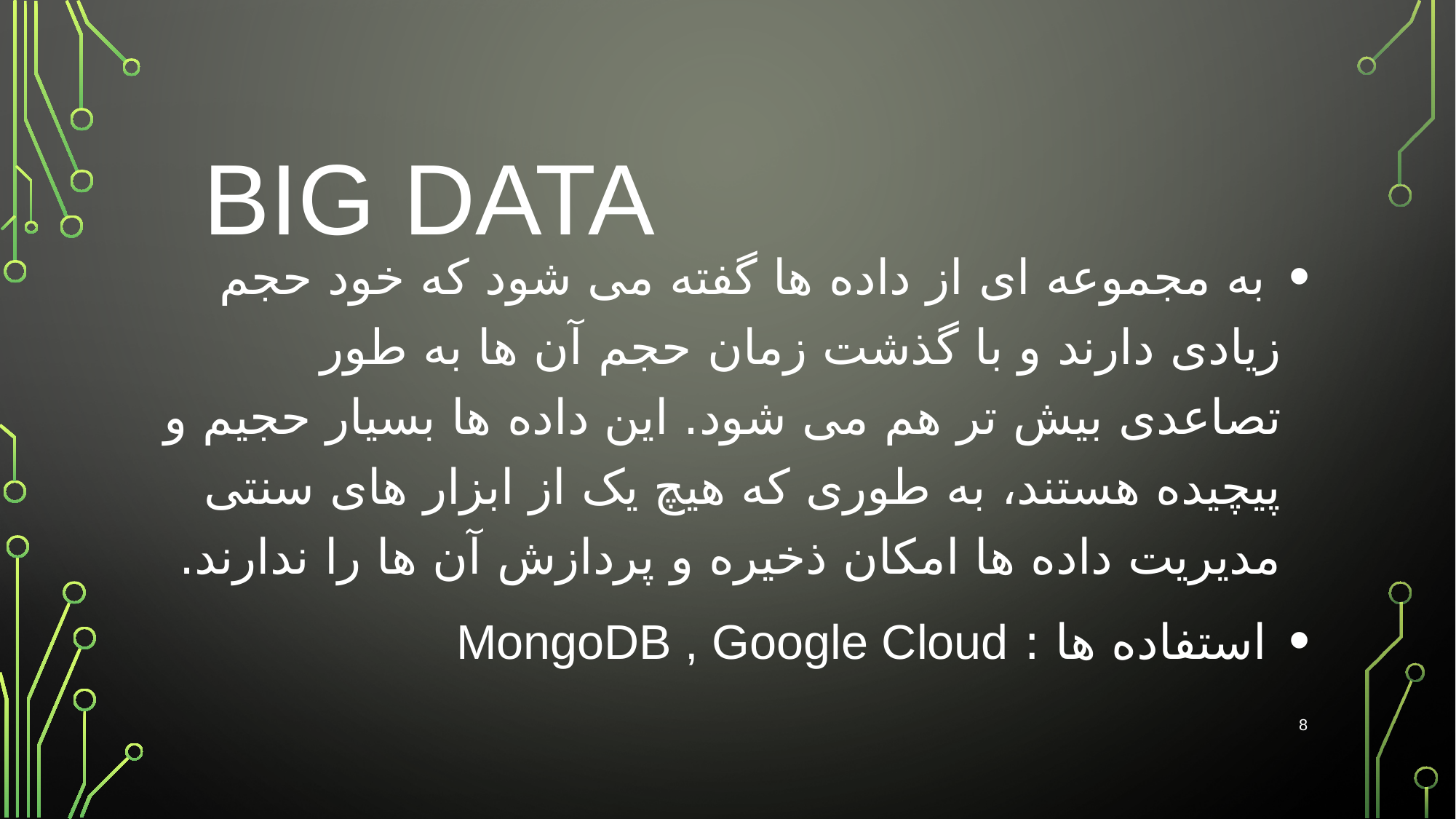

# Big Data
 به مجموعه ای از داده ها گفته می شود که خود حجم زیادی دارند و با گذشت زمان حجم آن ها به طور تصاعدی بیش تر هم می شود. این داده ها بسیار حجیم و پیچیده هستند، به طوری که هیچ یک از ابزار های سنتی مدیریت داده ها امکان ذخیره و پردازش آن ها را ندارند.
 استفاده ها : MongoDB , Google Cloud
8